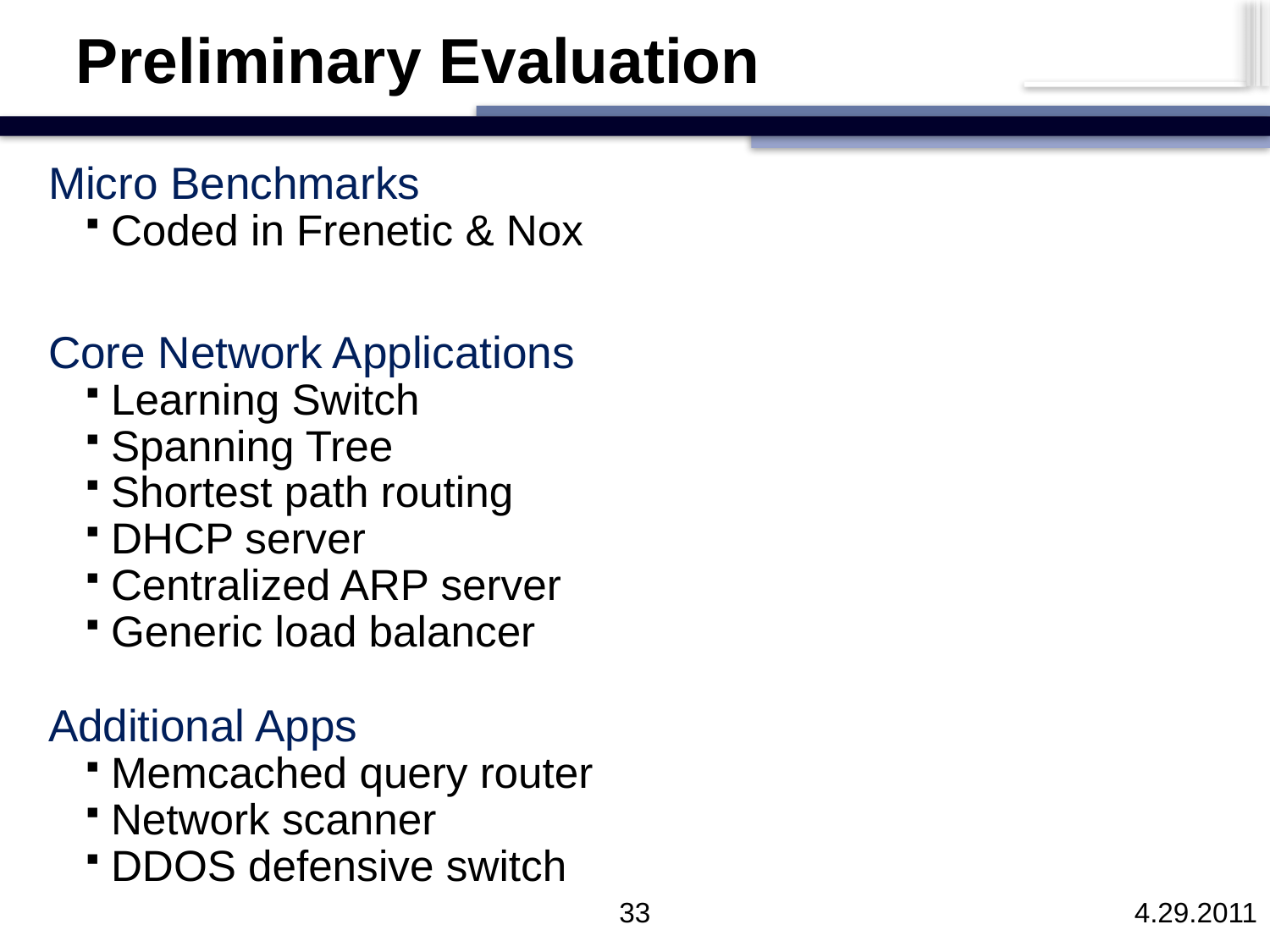

# Preliminary Evaluation
Micro Benchmarks
 Coded in Frenetic & Nox

Core Network Applications
 Learning Switch
 Spanning Tree
 Shortest path routing
 DHCP server
 Centralized ARP server
 Generic load balancer

Additional Apps
 Memcached query router
 Network scanner
 DDOS defensive switch

33
4.29.2011